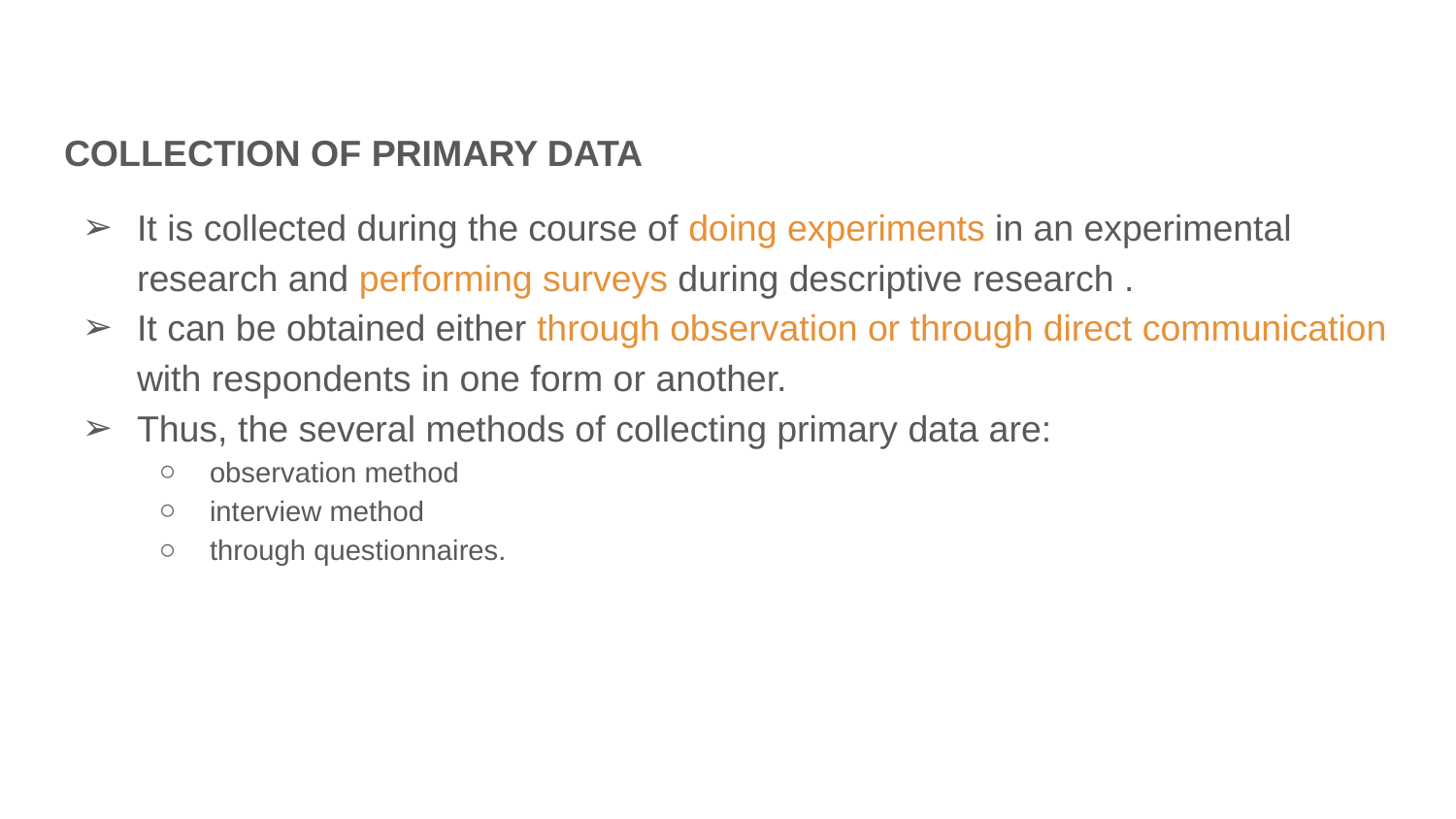

COLLECTION OF PRIMARY DATA
It is collected during the course of doing experiments in an experimental research and performing surveys during descriptive research .
It can be obtained either through observation or through direct communication with respondents in one form or another.
Thus, the several methods of collecting primary data are:
observation method
interview method
through questionnaires.